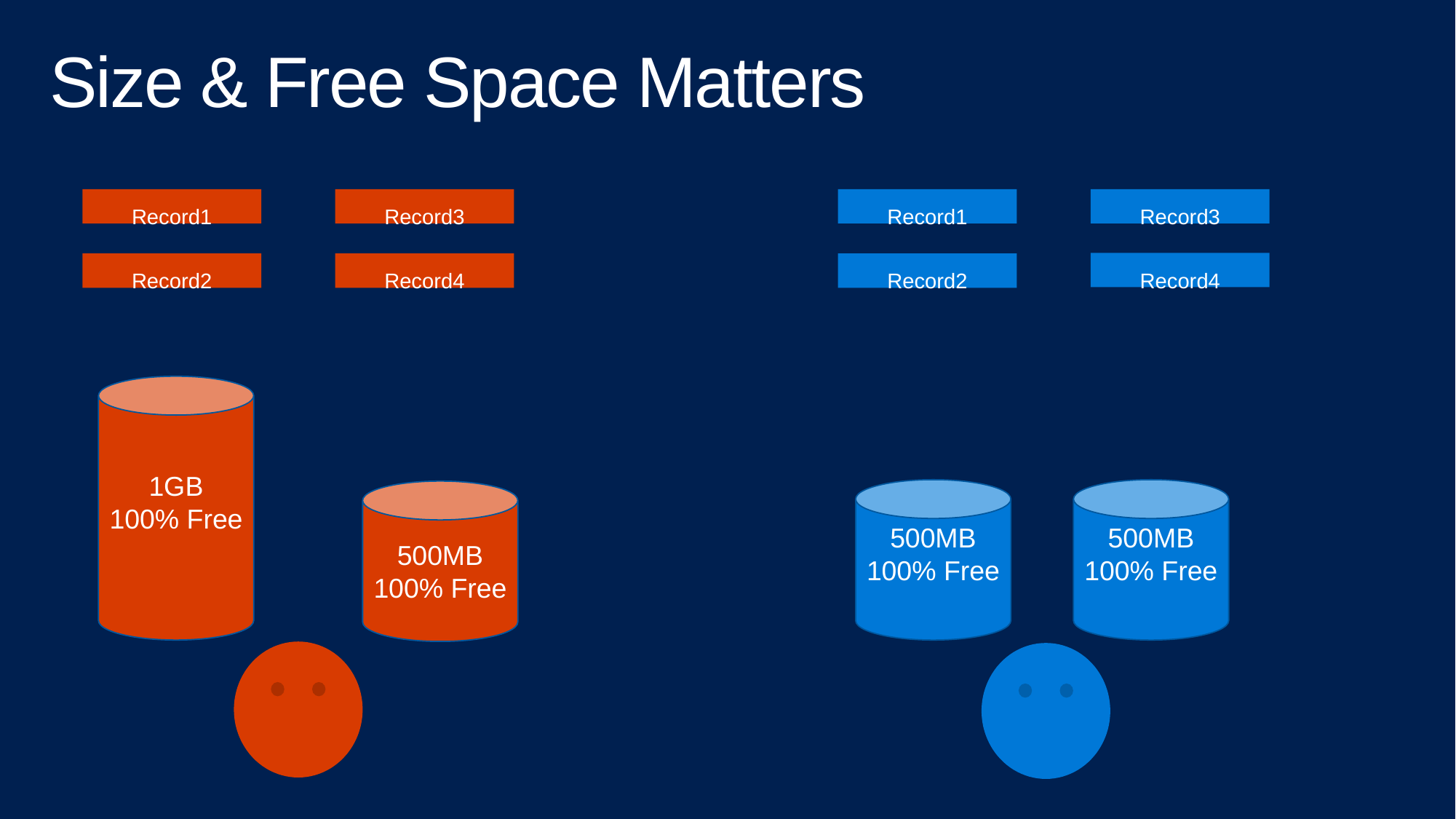

# Size & Free Space Matters
Record3
Record3
Record1
Record1
Record4
Record2
Record4
Record2
1GB
100% Free

500MB
100% Free

500MB
100% Free

500MB
100% Free